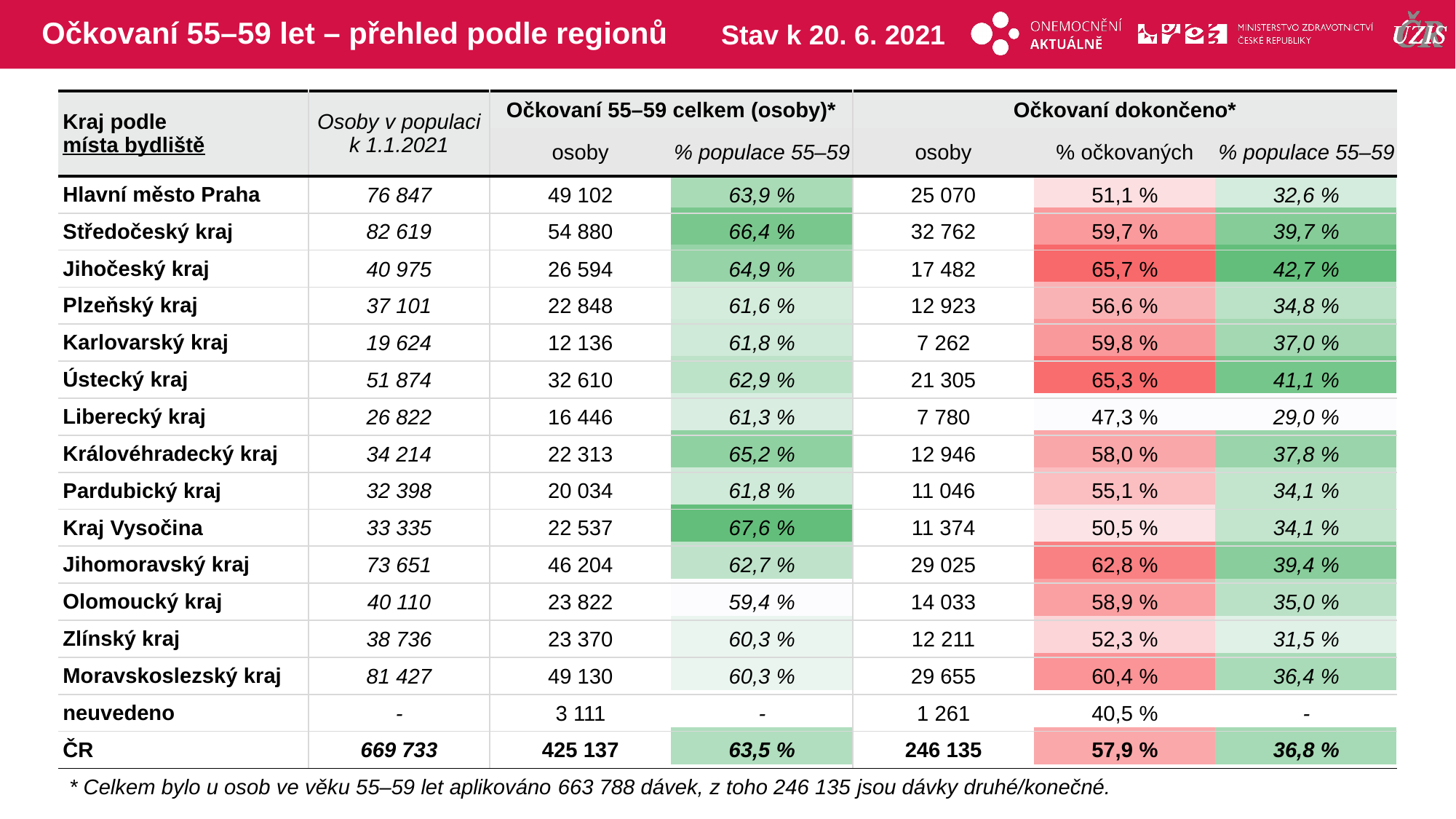

# Očkovaní 55–59 let – přehled podle regionů
Stav k 20. 6. 2021
| Kraj podle místa bydliště | Osoby v populaci k 1.1.2021 | Očkovaní 55–59 celkem (osoby)\* |  | Očkovaní dokončeno\* |  |  |
| --- | --- | --- | --- | --- | --- | --- |
|  |  | osoby | % populace 55–59 | osoby | % očkovaných | % populace 55–59 |
| Hlavní město Praha | 76 847 | 49 102 | 63,9 % | 25 070 | 51,1 % | 32,6 % |
| Středočeský kraj | 82 619 | 54 880 | 66,4 % | 32 762 | 59,7 % | 39,7 % |
| Jihočeský kraj | 40 975 | 26 594 | 64,9 % | 17 482 | 65,7 % | 42,7 % |
| Plzeňský kraj | 37 101 | 22 848 | 61,6 % | 12 923 | 56,6 % | 34,8 % |
| Karlovarský kraj | 19 624 | 12 136 | 61,8 % | 7 262 | 59,8 % | 37,0 % |
| Ústecký kraj | 51 874 | 32 610 | 62,9 % | 21 305 | 65,3 % | 41,1 % |
| Liberecký kraj | 26 822 | 16 446 | 61,3 % | 7 780 | 47,3 % | 29,0 % |
| Královéhradecký kraj | 34 214 | 22 313 | 65,2 % | 12 946 | 58,0 % | 37,8 % |
| Pardubický kraj | 32 398 | 20 034 | 61,8 % | 11 046 | 55,1 % | 34,1 % |
| Kraj Vysočina | 33 335 | 22 537 | 67,6 % | 11 374 | 50,5 % | 34,1 % |
| Jihomoravský kraj | 73 651 | 46 204 | 62,7 % | 29 025 | 62,8 % | 39,4 % |
| Olomoucký kraj | 40 110 | 23 822 | 59,4 % | 14 033 | 58,9 % | 35,0 % |
| Zlínský kraj | 38 736 | 23 370 | 60,3 % | 12 211 | 52,3 % | 31,5 % |
| Moravskoslezský kraj | 81 427 | 49 130 | 60,3 % | 29 655 | 60,4 % | 36,4 % |
| neuvedeno | - | 3 111 | - | 1 261 | 40,5 % | - |
| ČR | 669 733 | 425 137 | 63,5 % | 246 135 | 57,9 % | 36,8 % |
|  |  |  |  |  |  |
| --- | --- | --- | --- | --- | --- |
|  |  |  |  |  |  |
|  |  |  |  |  |  |
|  |  |  |  |  |  |
|  |  |  |  |  |  |
|  |  |  |  |  |  |
|  |  |  |  |  |  |
|  |  |  |  |  |  |
|  |  |  |  |  |  |
|  |  |  |  |  |  |
|  |  |  |  |  |  |
|  |  |  |  |  |  |
|  |  |  |  |  |  |
|  |  |  |  |  |  |
|  |  |  |  |  |  |
|  |  |  |  |  |  |
* Celkem bylo u osob ve věku 55–59 let aplikováno 663 788 dávek, z toho 246 135 jsou dávky druhé/konečné.